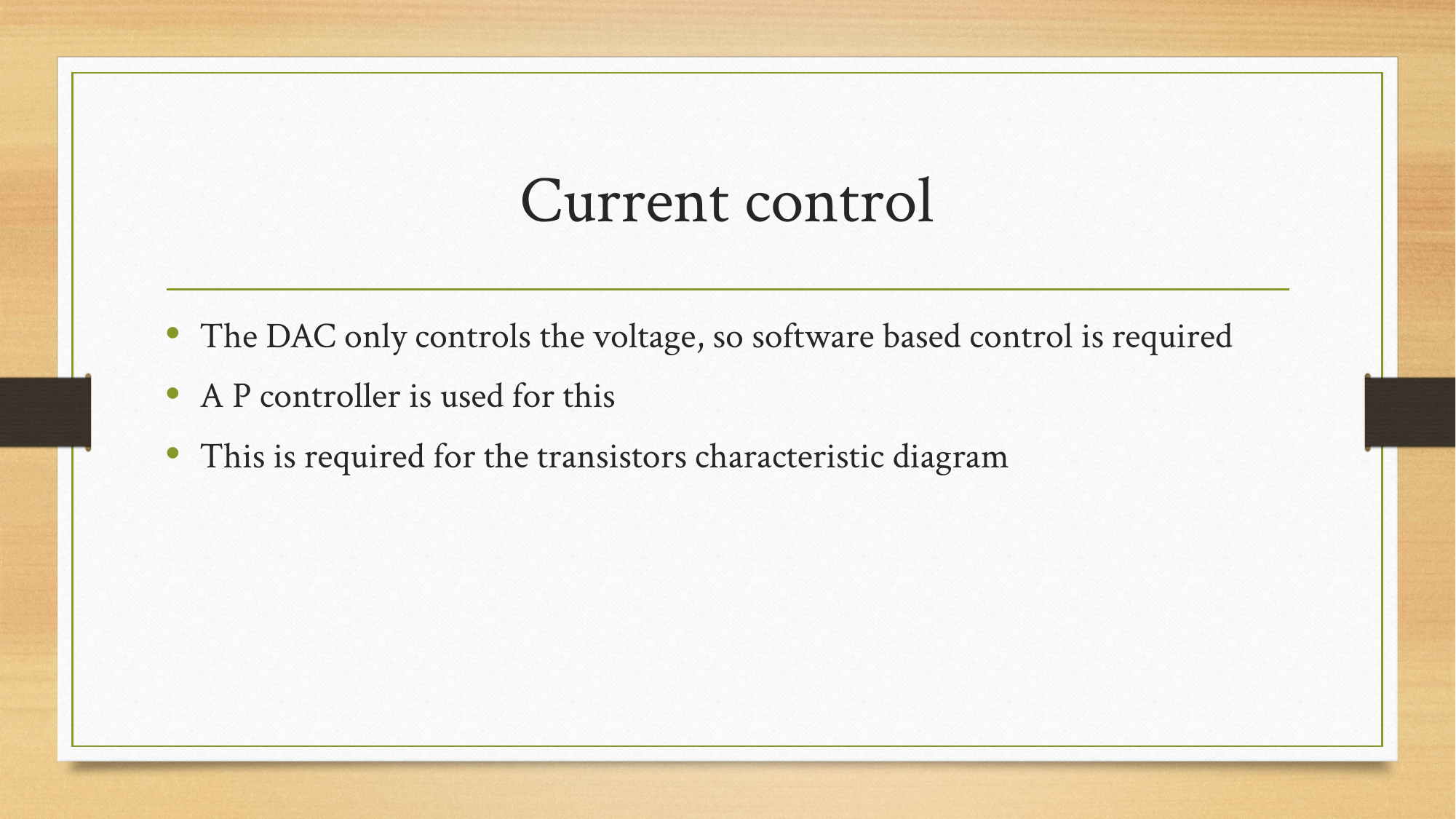

# Current control
The DAC only controls the voltage, so software based control is required
A P controller is used for this
This is required for the transistors characteristic diagram